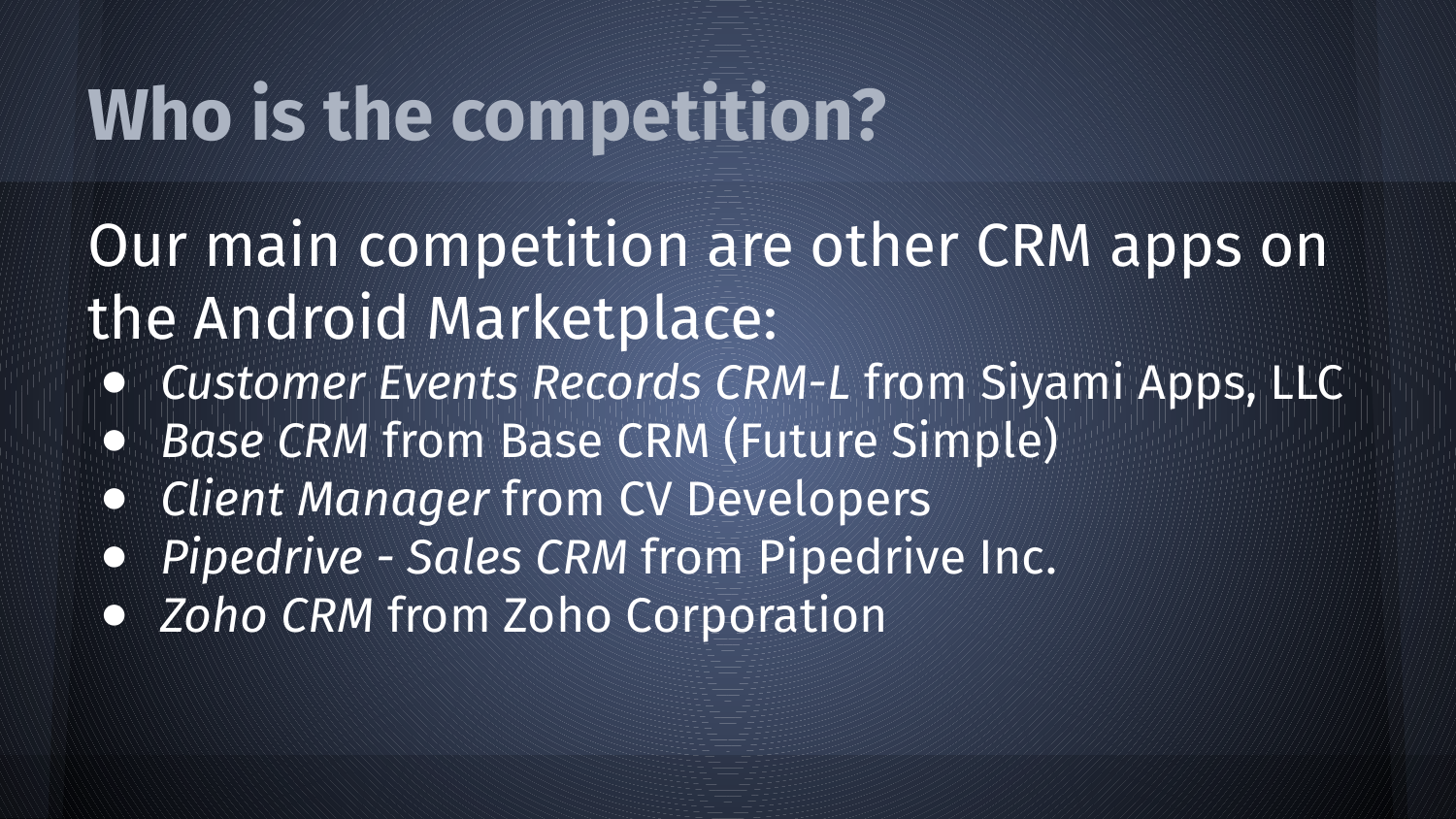

# Who is the competition?
Our main competition are other CRM apps on the Android Marketplace:
Customer Events Records CRM-L from Siyami Apps, LLC
Base CRM from Base CRM (Future Simple)
Client Manager from CV Developers
Pipedrive - Sales CRM from Pipedrive Inc.
Zoho CRM from Zoho Corporation